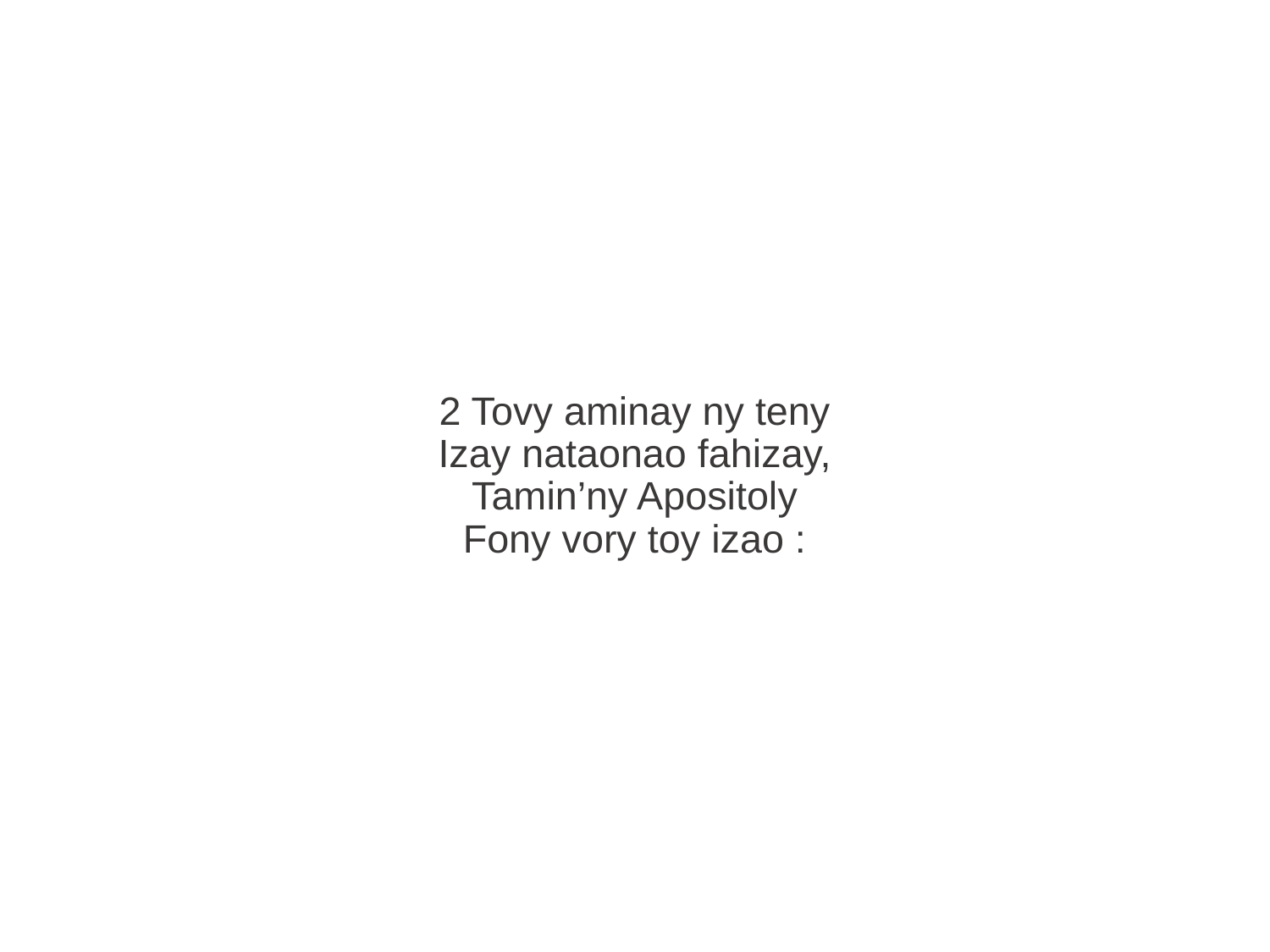

2 Tovy aminay ny teny
Izay nataonao fahizay,
Tamin’ny Apositoly
Fony vory toy izao :